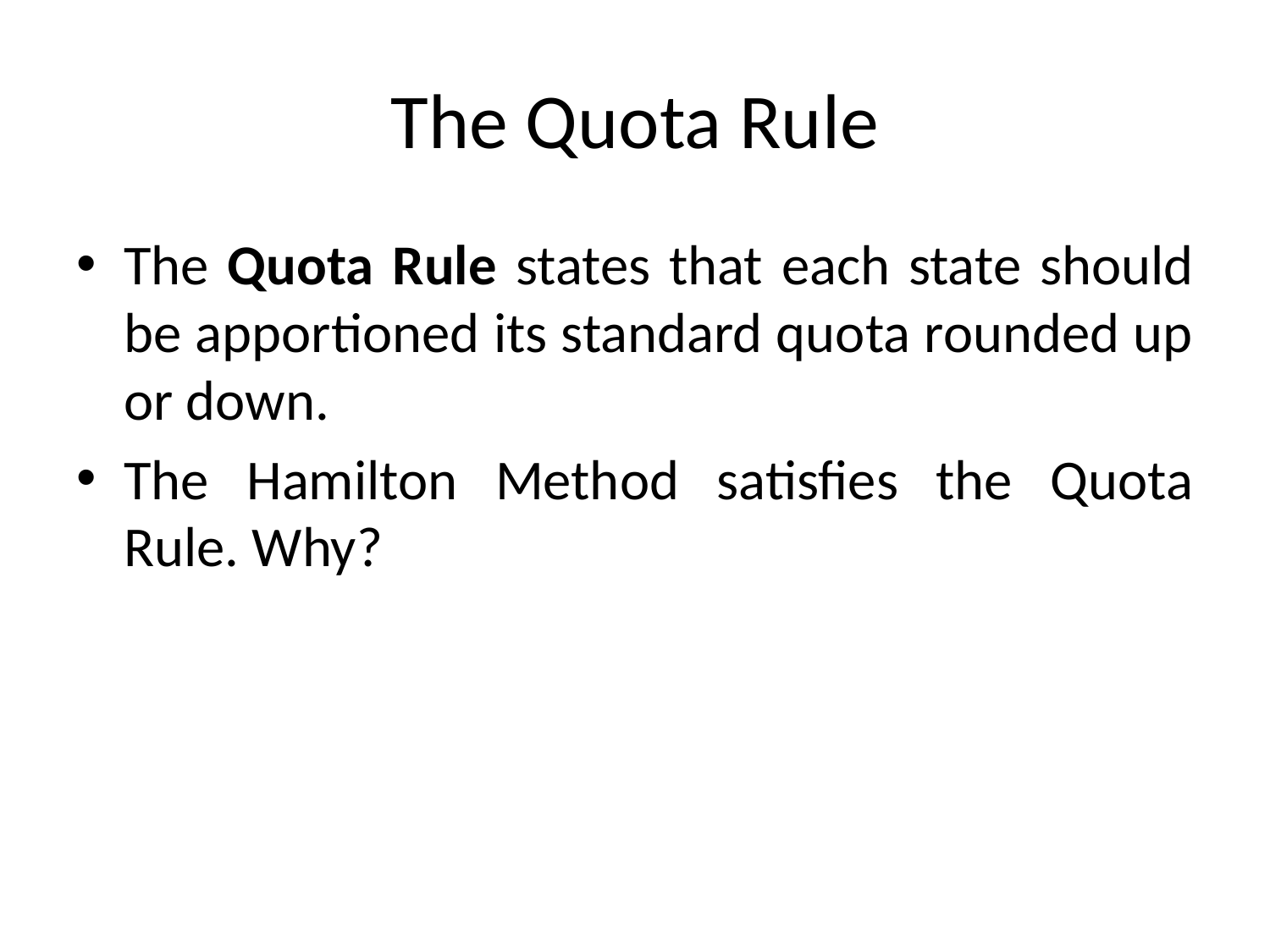

# The Quota Rule
The Quota Rule states that each state should be apportioned its standard quota rounded up or down.
The Hamilton Method satisfies the Quota Rule. Why?